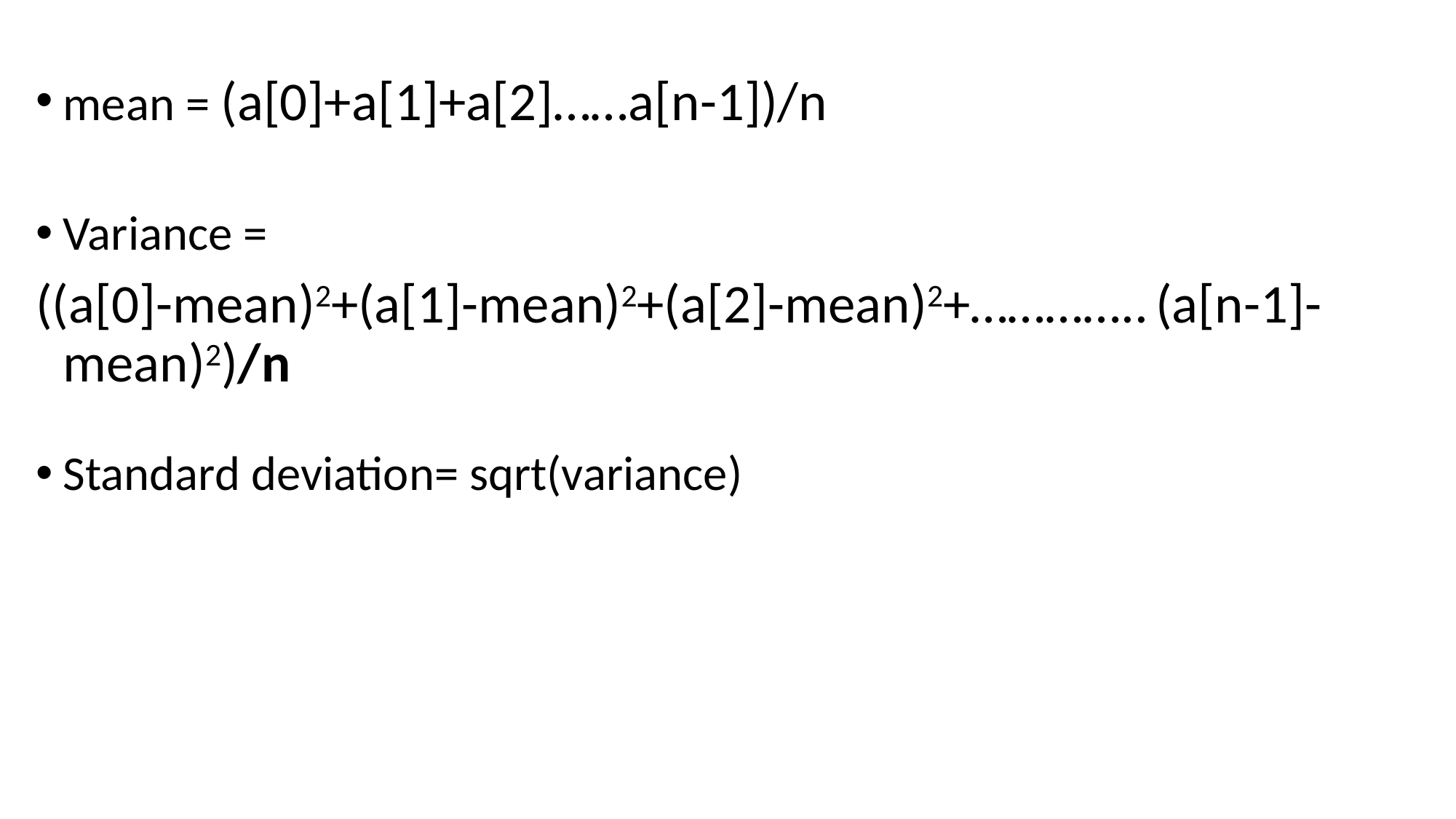

mean = (a[0]+a[1]+a[2]……a[n-1])/n

Variance =
((a[0]-mean)2+(a[1]-mean)2+(a[2]-mean)2+………….. (a[n-1]-mean)2)/n

Standard deviation= sqrt(variance)